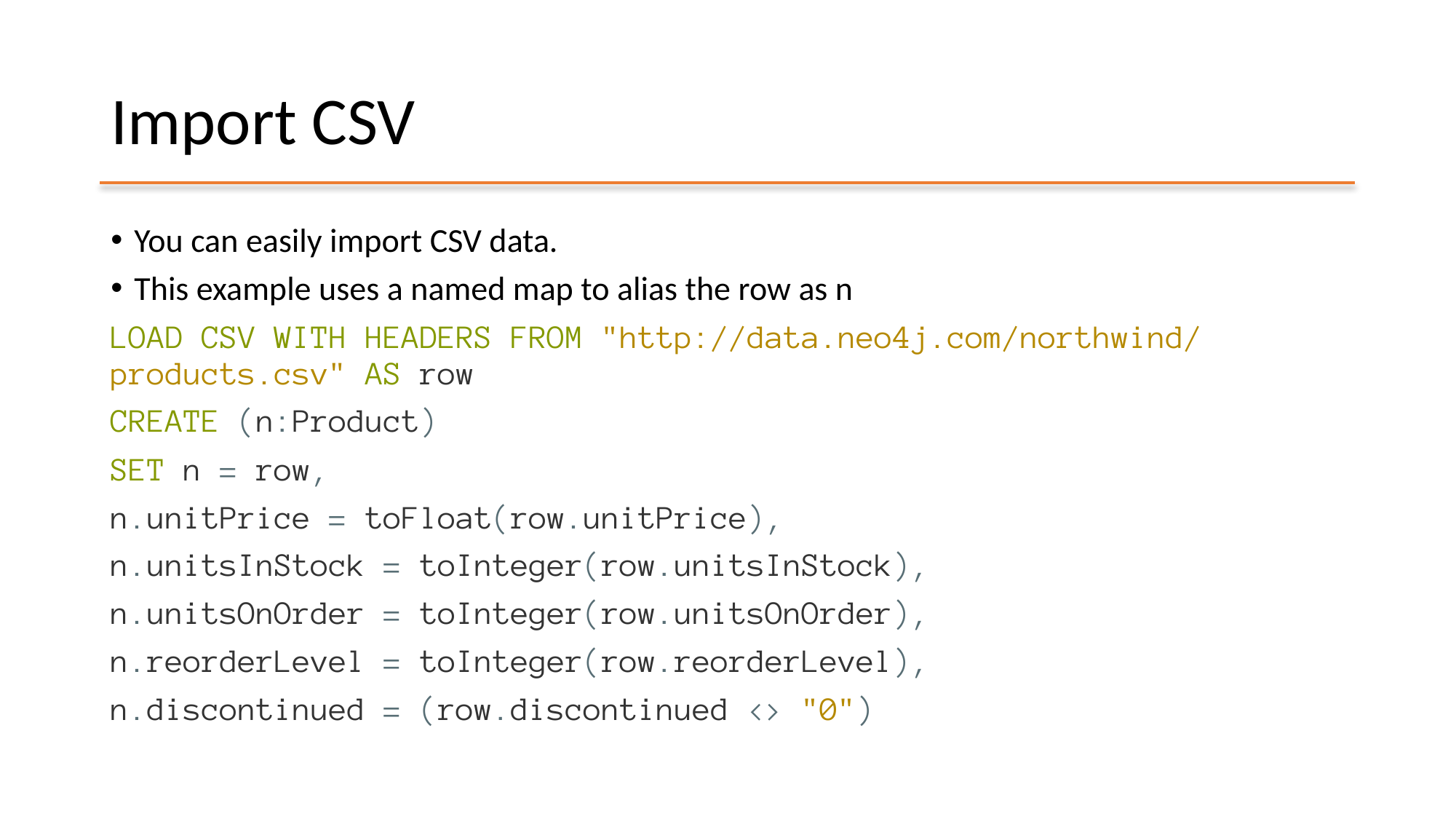

# Import CSV
You can easily import CSV data.
This example uses a named map to alias the row as n
LOAD CSV WITH HEADERS FROM "http://data.neo4j.com/northwind/products.csv" AS row
CREATE (n:Product)
SET n = row,
n.unitPrice = toFloat(row.unitPrice),
n.unitsInStock = toInteger(row.unitsInStock),
n.unitsOnOrder = toInteger(row.unitsOnOrder),
n.reorderLevel = toInteger(row.reorderLevel),
n.discontinued = (row.discontinued <> "0")